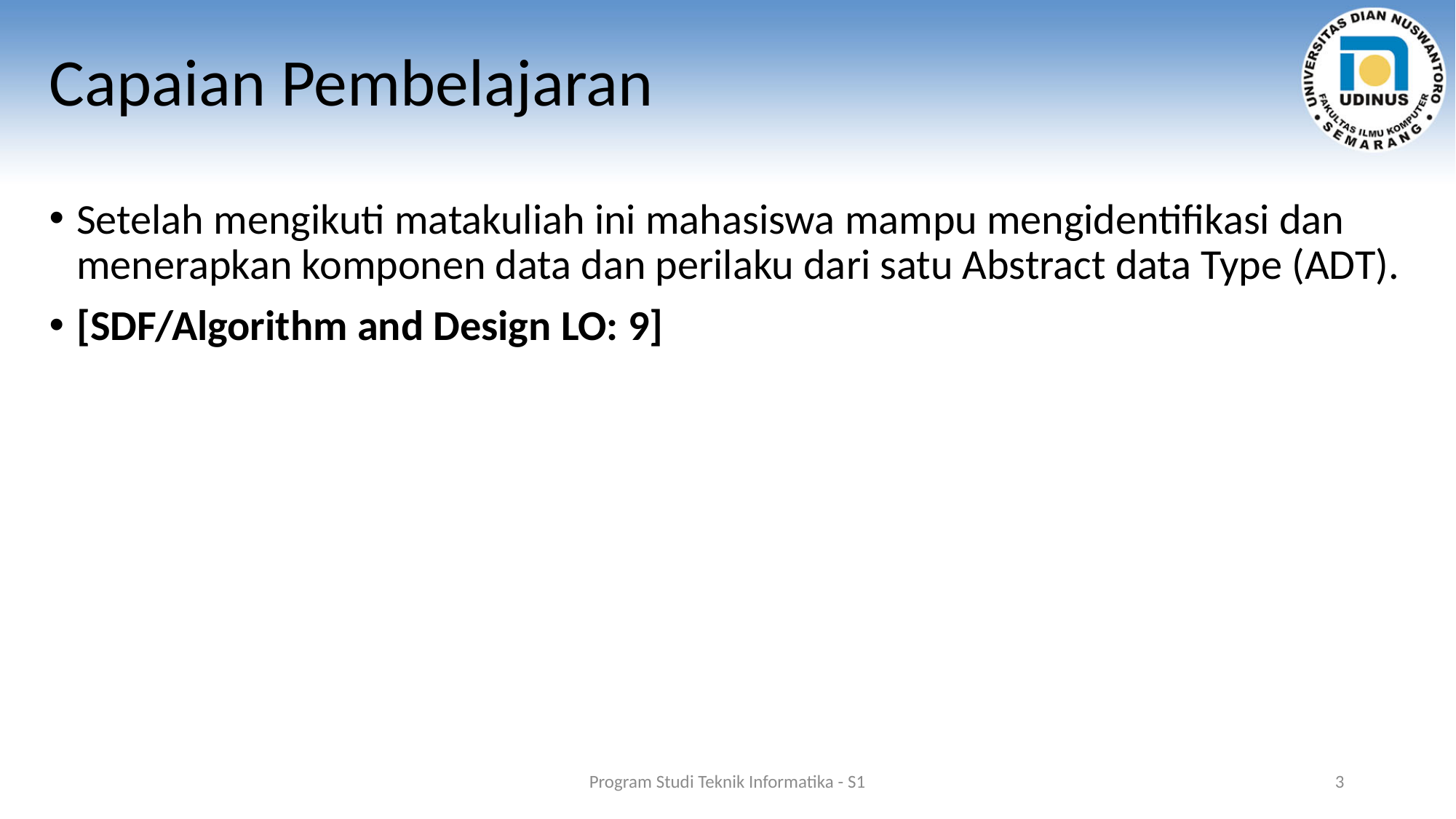

# Capaian Pembelajaran
Setelah mengikuti matakuliah ini mahasiswa mampu mengidentifikasi dan menerapkan komponen data dan perilaku dari satu Abstract data Type (ADT).
[SDF/Algorithm and Design LO: 9]
Program Studi Teknik Informatika - S1
3